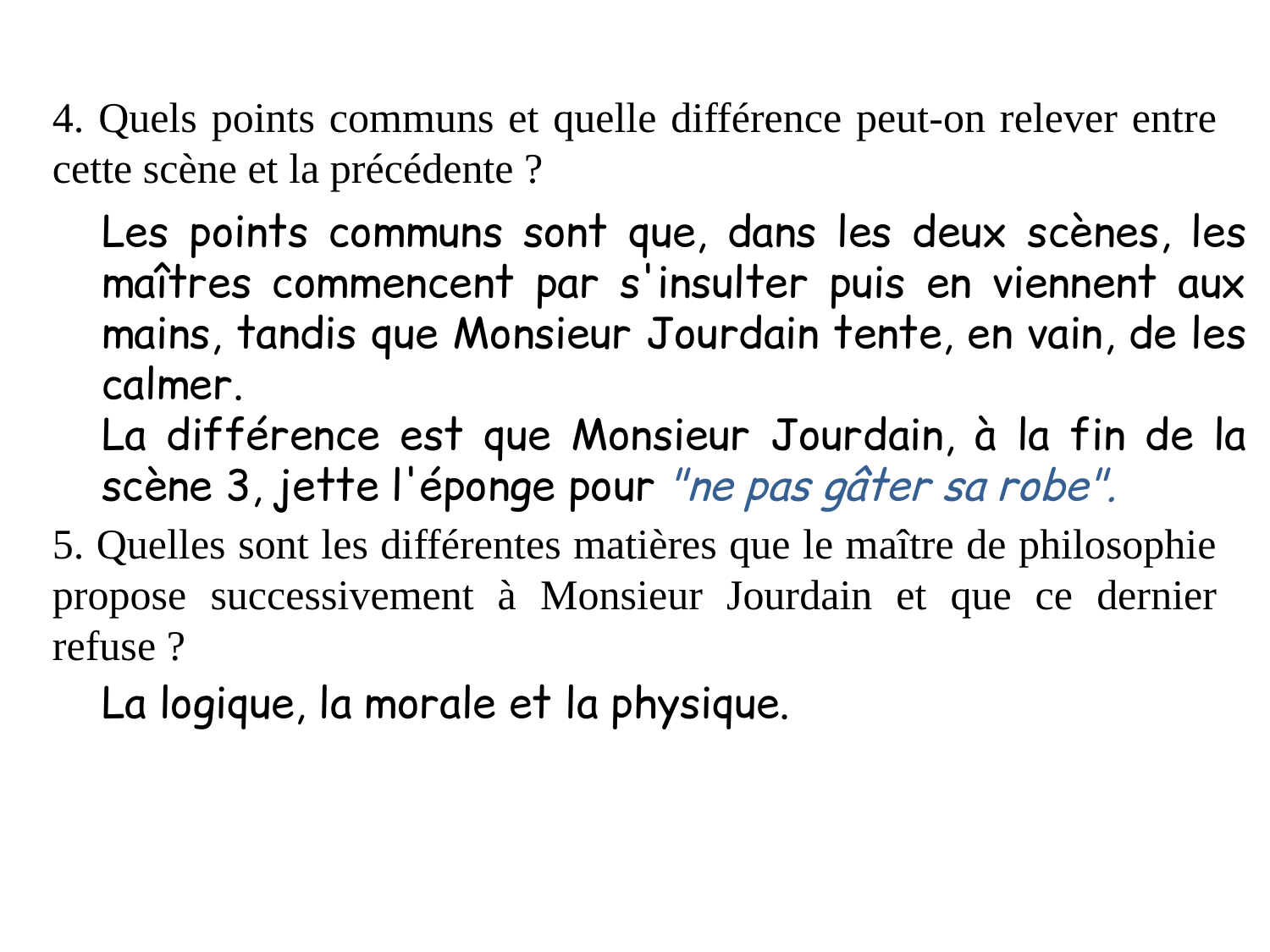

4. Quels points communs et quelle différence peut-on relever entre cette scène et la précédente ?
Les points communs sont que, dans les deux scènes, les maîtres commencent par s'insulter puis en viennent aux mains, tandis que Monsieur Jourdain tente, en vain, de les calmer.
La différence est que Monsieur Jourdain, à la fin de la scène 3, jette l'éponge pour "ne pas gâter sa robe".
5. Quelles sont les différentes matières que le maître de philosophie propose successivement à Monsieur Jourdain et que ce dernier refuse ?
La logique, la morale et la physique.